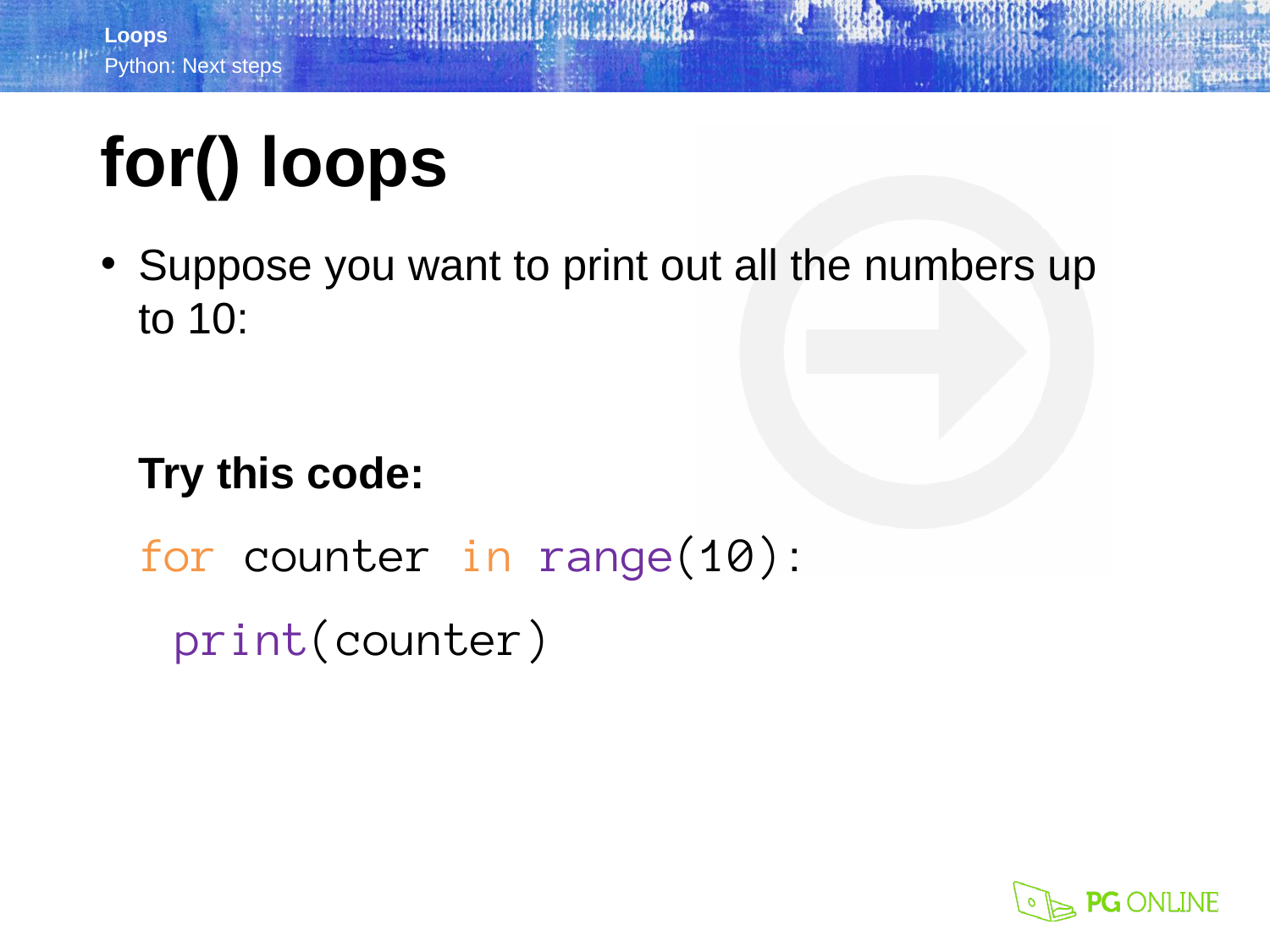

for() loops
Suppose you want to print out all the numbers up
to 10:

Try this code:
for counter in range(10):
	print(counter)